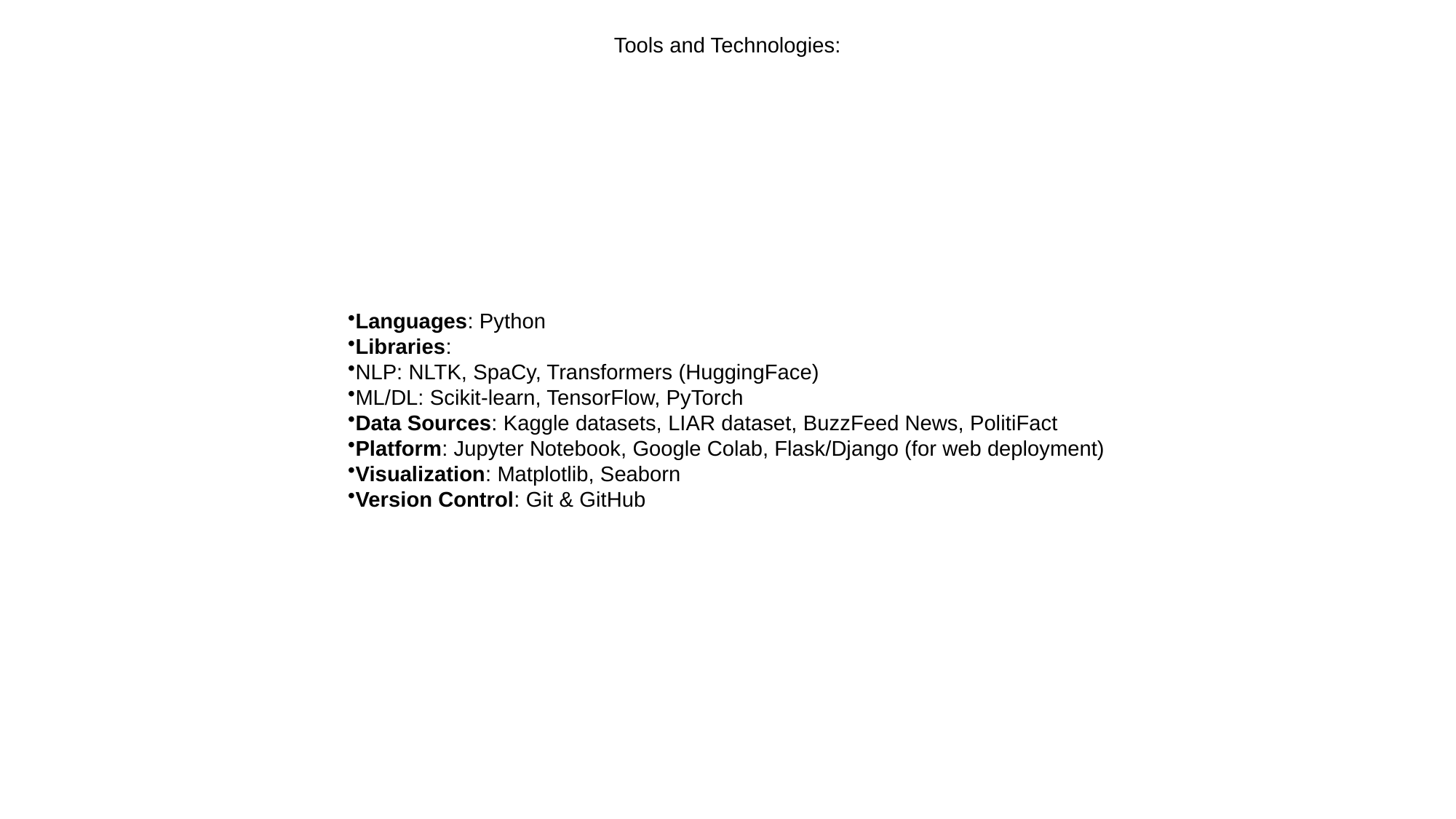

# Tools and Technologies:
Languages: Python
Libraries:
NLP: NLTK, SpaCy, Transformers (HuggingFace)
ML/DL: Scikit-learn, TensorFlow, PyTorch
Data Sources: Kaggle datasets, LIAR dataset, BuzzFeed News, PolitiFact
Platform: Jupyter Notebook, Google Colab, Flask/Django (for web deployment)
Visualization: Matplotlib, Seaborn
Version Control: Git & GitHub